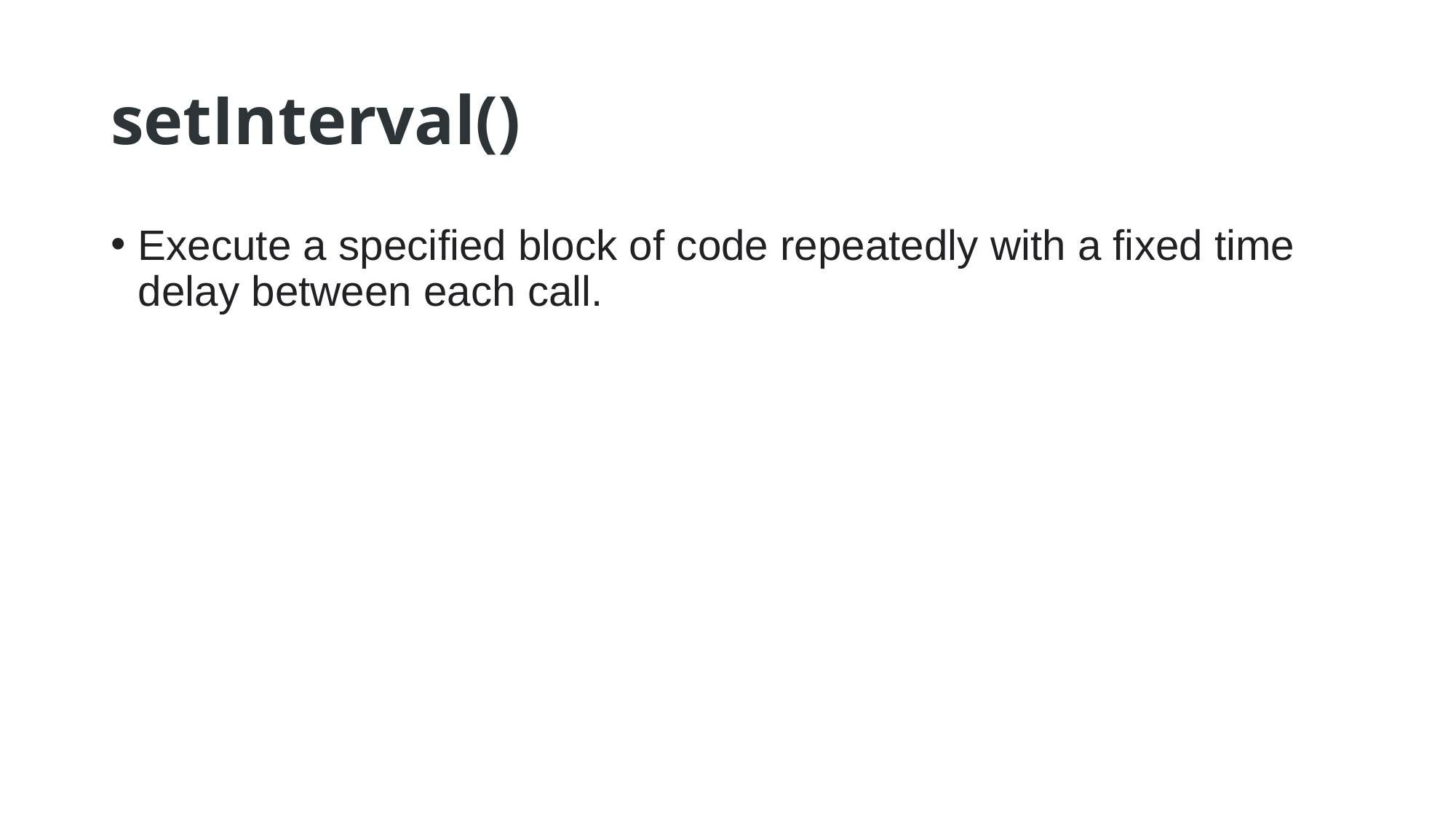

# setInterval()
Execute a specified block of code repeatedly with a fixed time delay between each call.